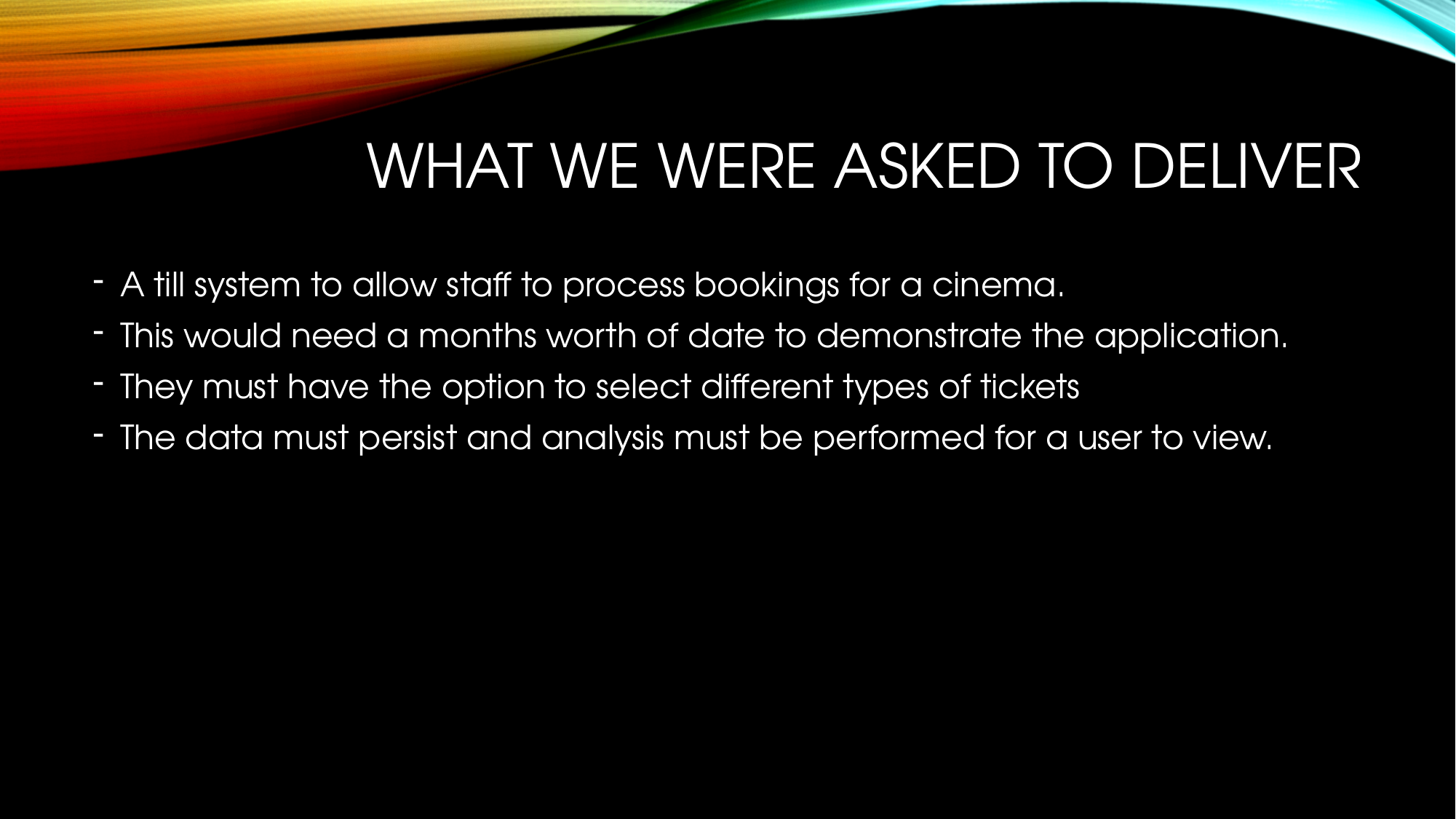

# What we were asked to deliver
A till system to allow staff to process bookings for a cinema.
This would need a months worth of date to demonstrate the application.
They must have the option to select different types of tickets
The data must persist and analysis must be performed for a user to view.